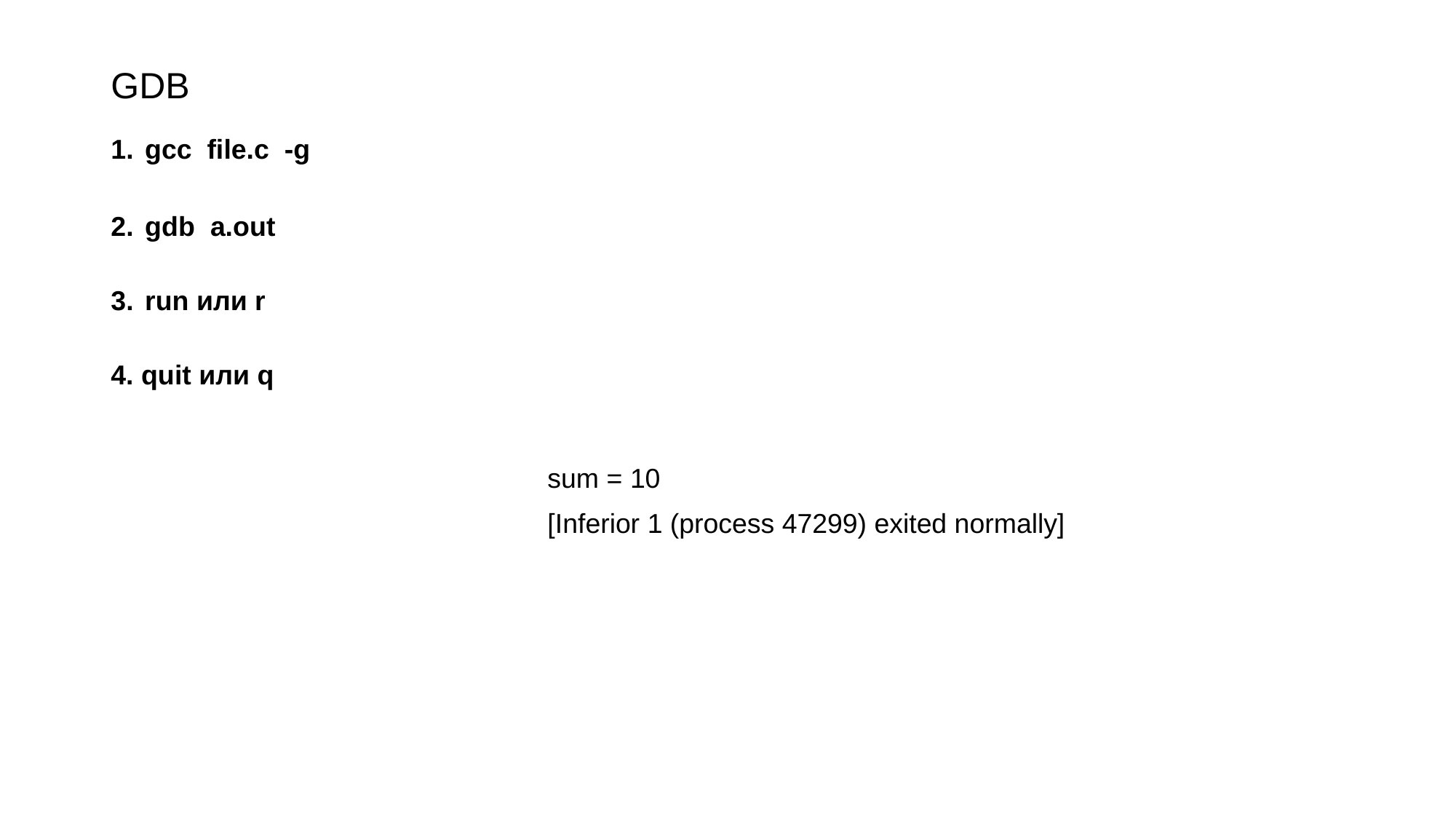

# GDB
gcc  file.c  -g
gdb  a.out
run или r
4. quit или q
				sum = 10
				[Inferior 1 (process 47299) exited normally]